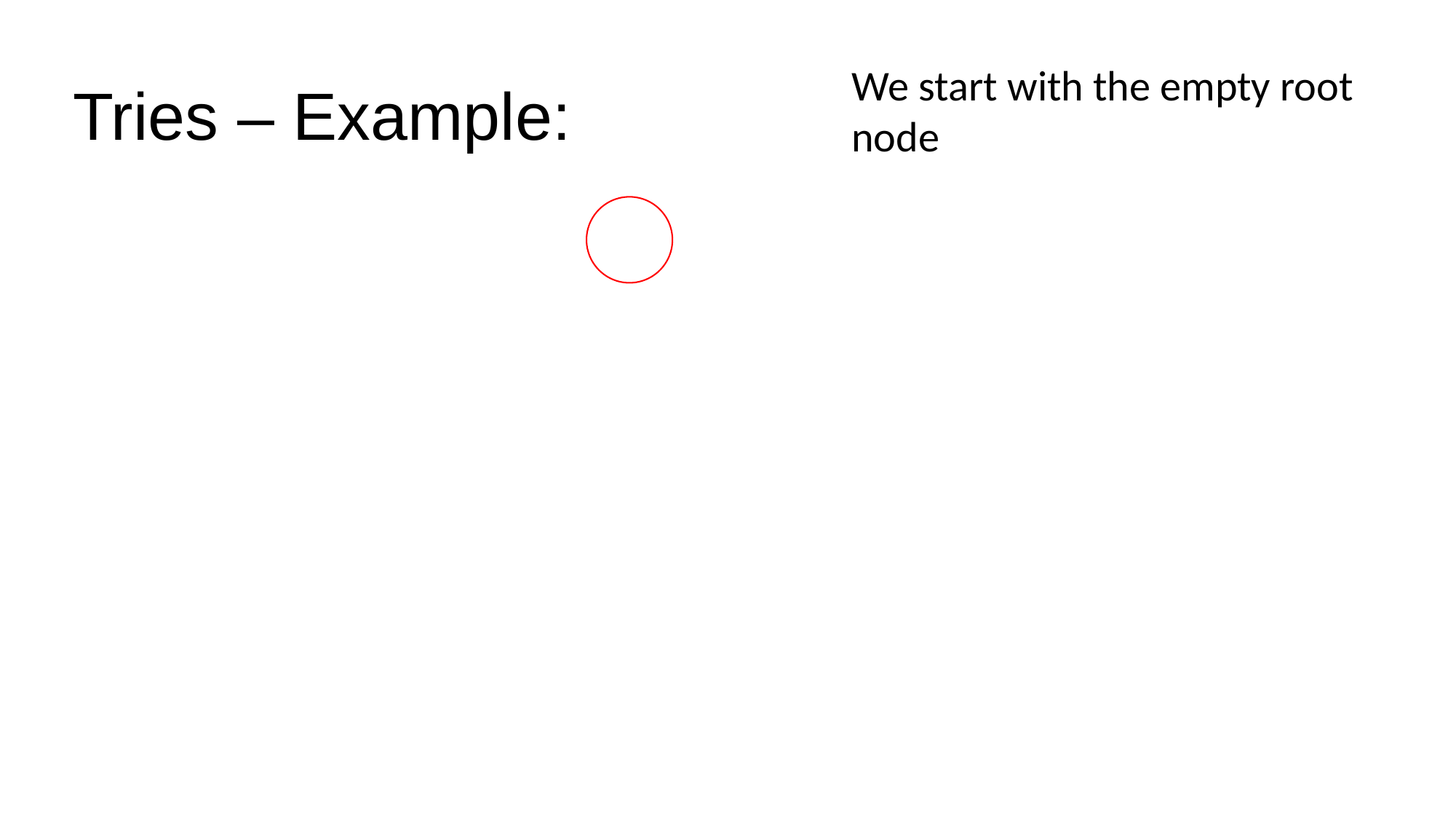

We start with the empty root node
Tries – Example: